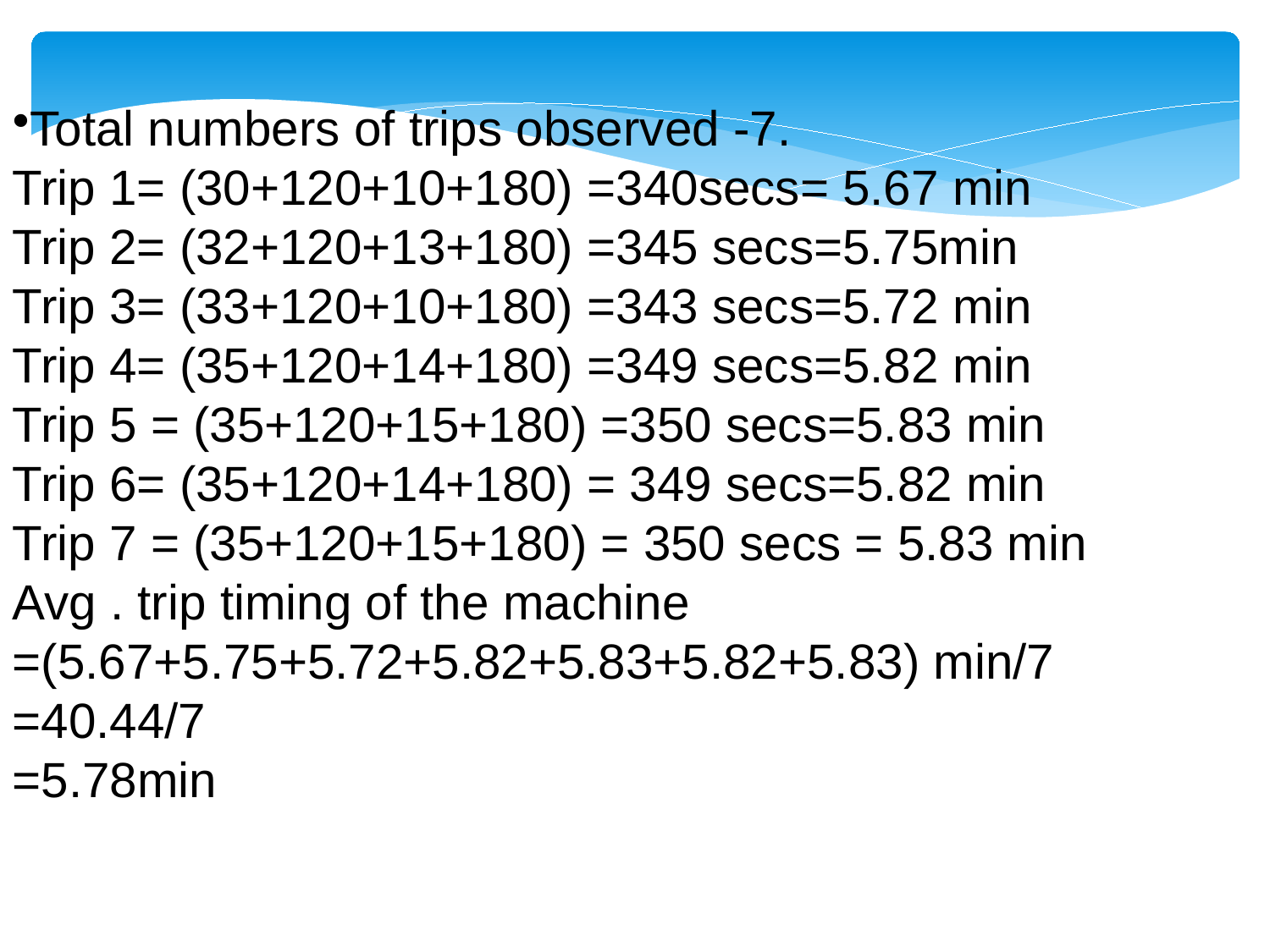

Total numbers of trips observed -7.
Trip 1= (30+120+10+180) =340secs= 5.67 min
Trip 2= (32+120+13+180) =345 secs=5.75min
Trip 3= (33+120+10+180) =343 secs=5.72 min
Trip 4= (35+120+14+180) =349 secs=5.82 min
Trip 5 = (35+120+15+180) =350 secs=5.83 min
Trip 6= (35+120+14+180) = 349 secs=5.82 min
Trip 7 = (35+120+15+180) = 350 secs = 5.83 min
Avg . trip timing of the machine =(5.67+5.75+5.72+5.82+5.83+5.82+5.83) min/7
=40.44/7
=5.78min